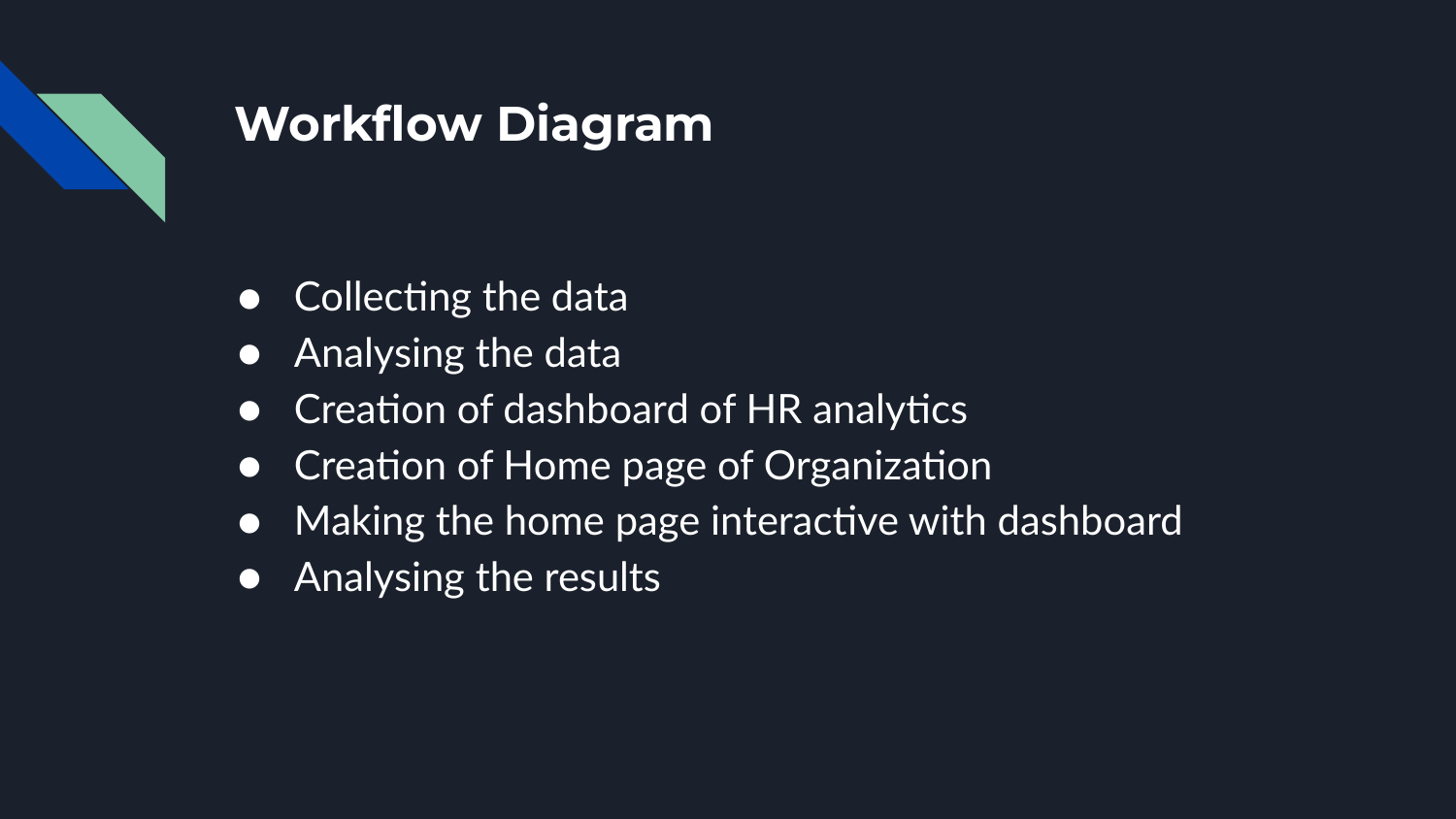

# Workflow Diagram
Collecting the data
Analysing the data
Creation of dashboard of HR analytics
Creation of Home page of Organization
Making the home page interactive with dashboard
Analysing the results